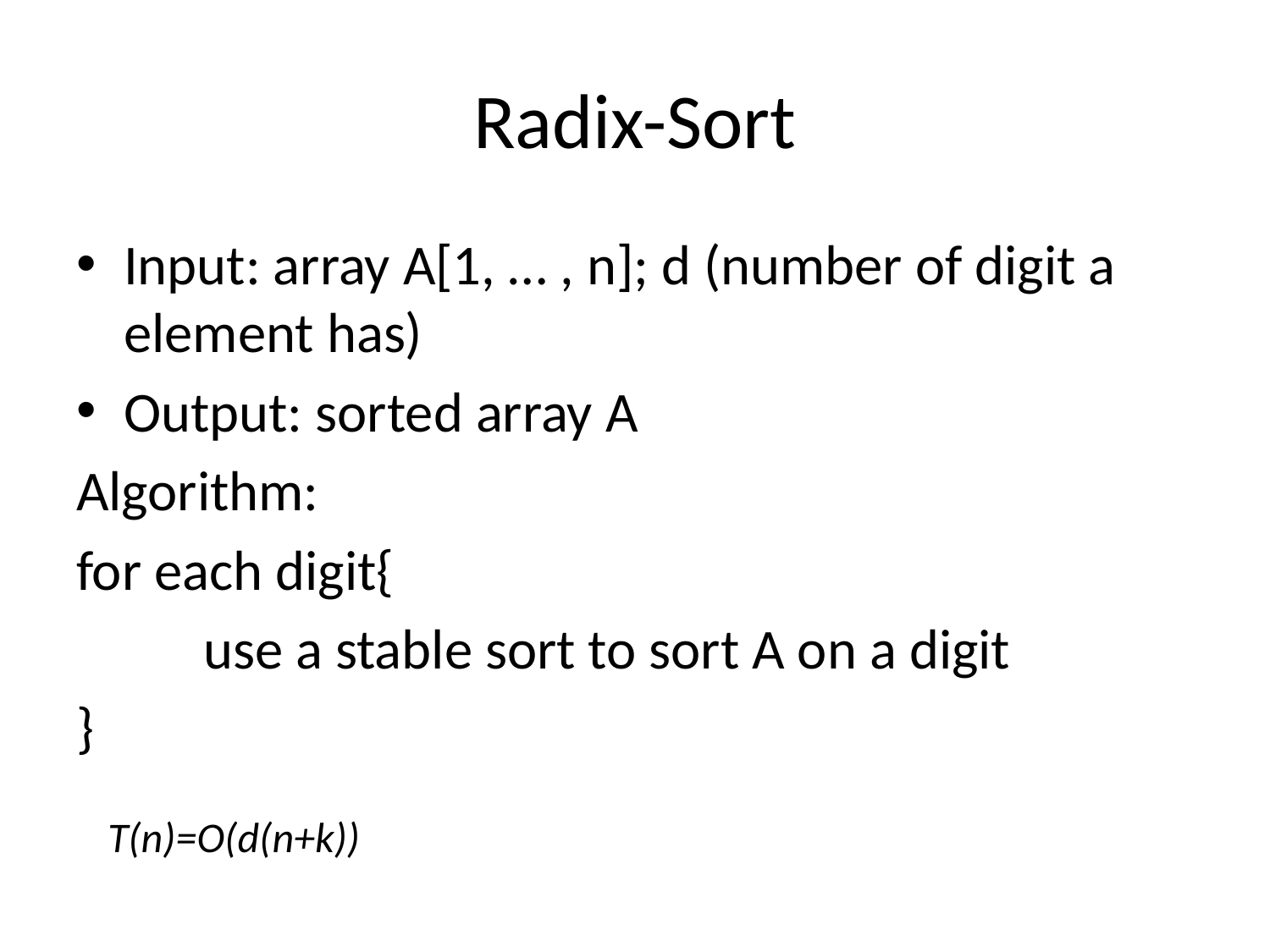

# Radix-Sort
Input: array A[1, … , n]; d (number of digit a element has)
Output: sorted array A
Algorithm:
for each digit{
 	use a stable sort to sort A on a digit
}
T(n)=O(d(n+k))